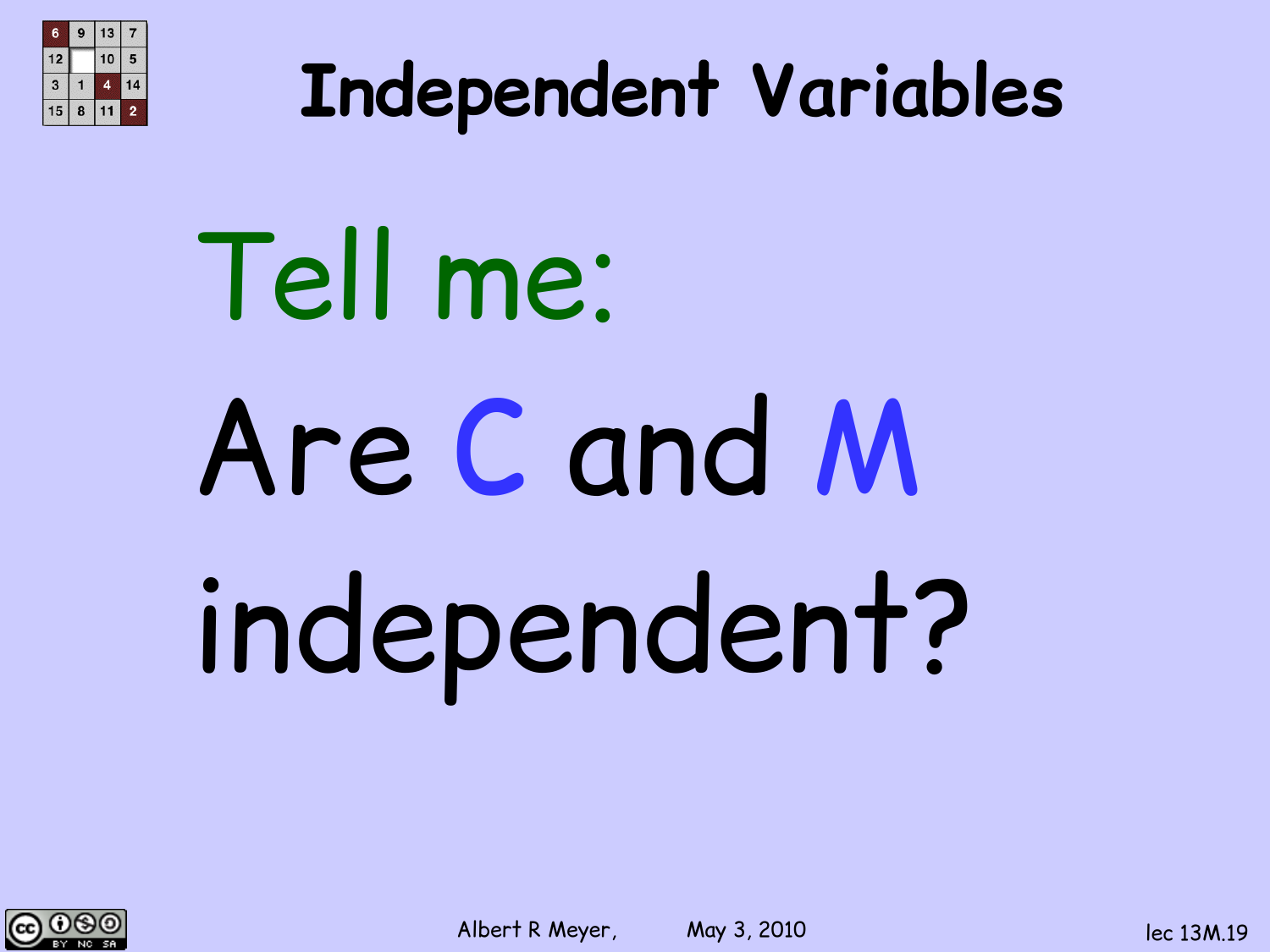

Independent Variables
Tell me:
Are C and M
independent?
lec 13M.19